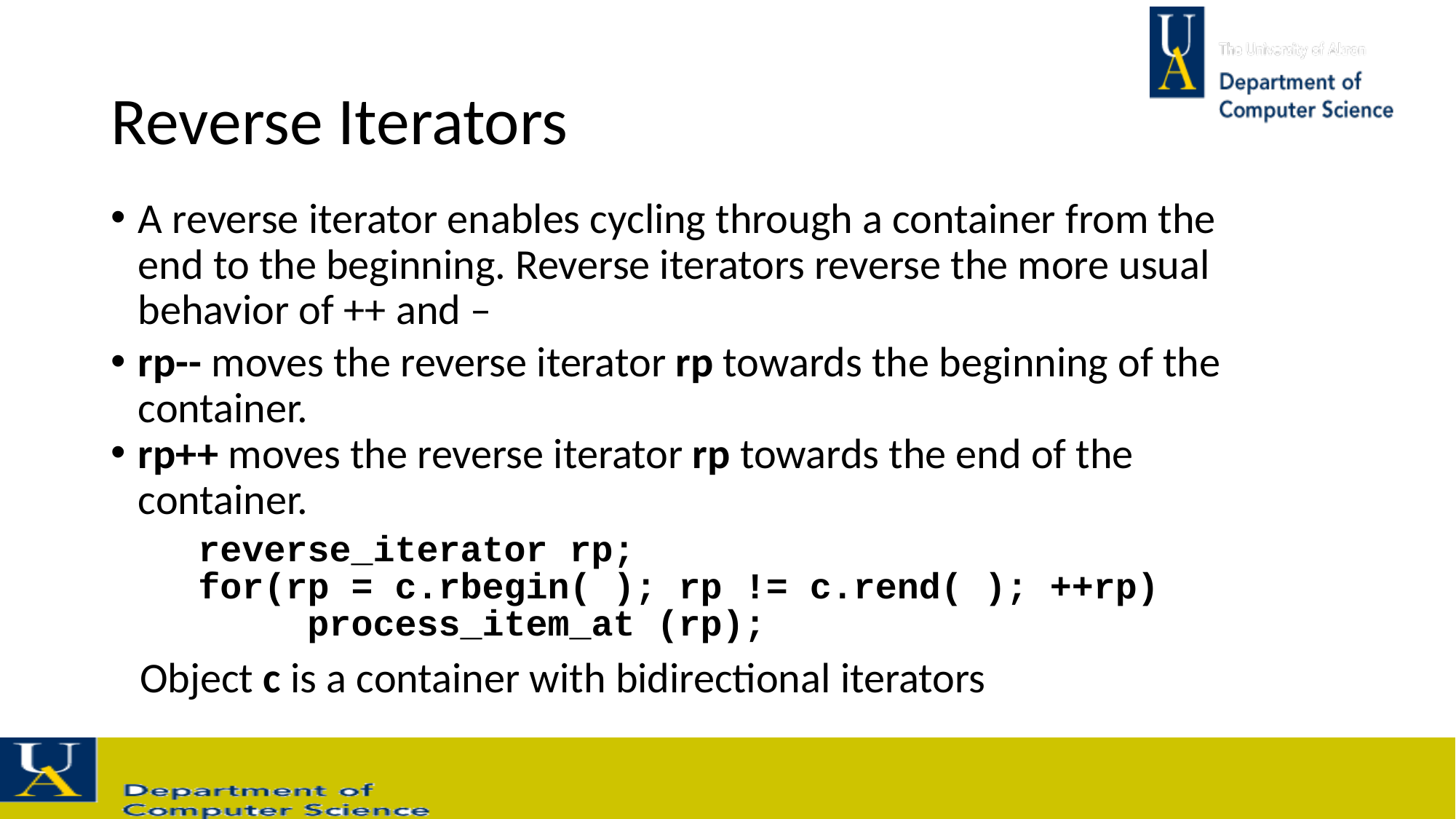

# Reverse Iterators
A reverse iterator enables cycling through a container from the end to the beginning. Reverse iterators reverse the more usual behavior of ++ and –
rp-- moves the reverse iterator rp towards the beginning of the container.
rp++ moves the reverse iterator rp towards the end of the container.
    reverse_iterator rp;
    for(rp = c.rbegin( ); rp != c.rend( ); ++rp)
         process_item_at (rp);
   Object c is a container with bidirectional iterators